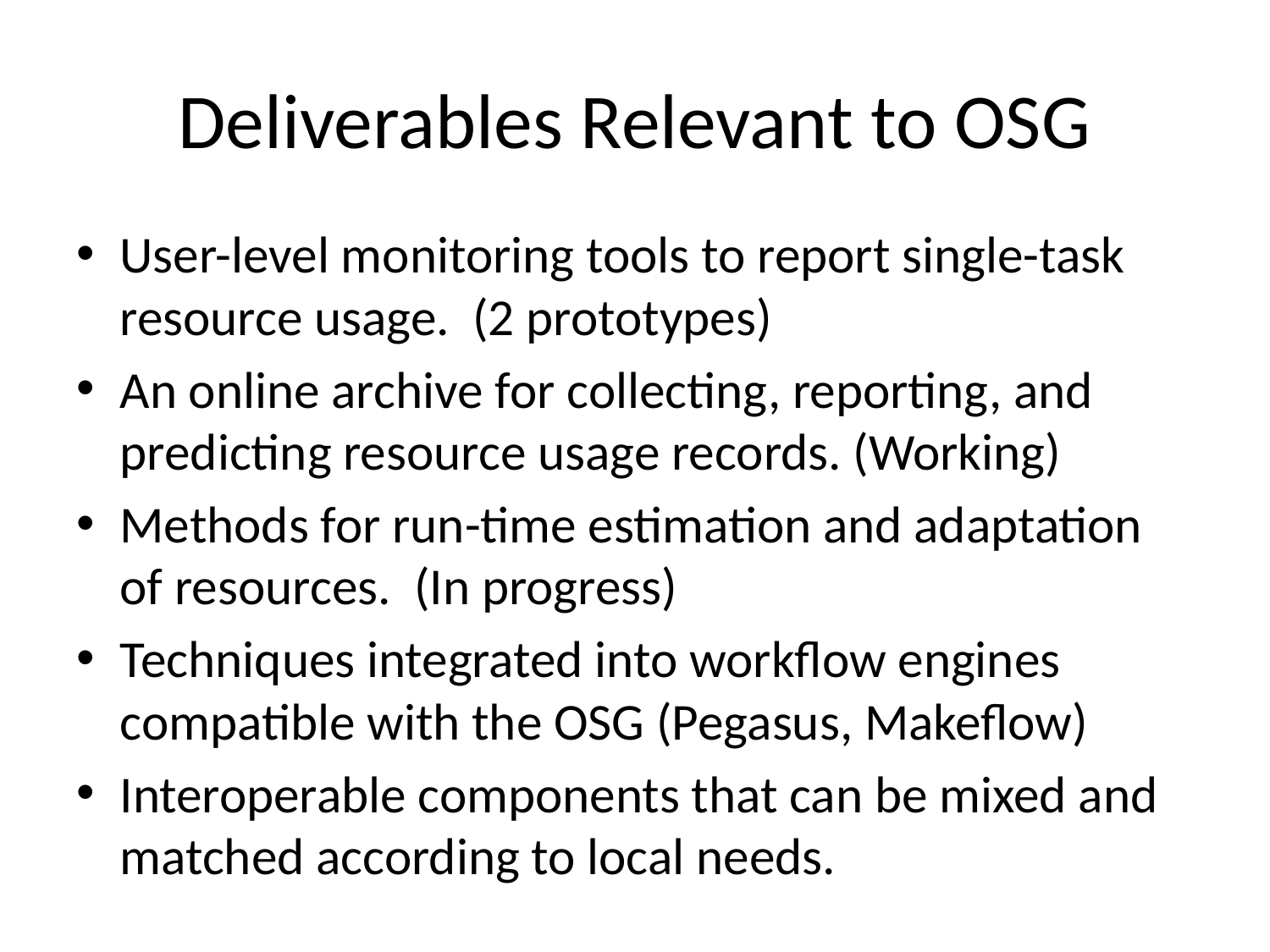

# Deliverables Relevant to OSG
User-level monitoring tools to report single-task resource usage.  (2 prototypes)
An online archive for collecting, reporting, and predicting resource usage records. (Working)
Methods for run-time estimation and adaptation of resources.  (In progress)
Techniques integrated into workflow engines compatible with the OSG (Pegasus, Makeflow)
Interoperable components that can be mixed and matched according to local needs.